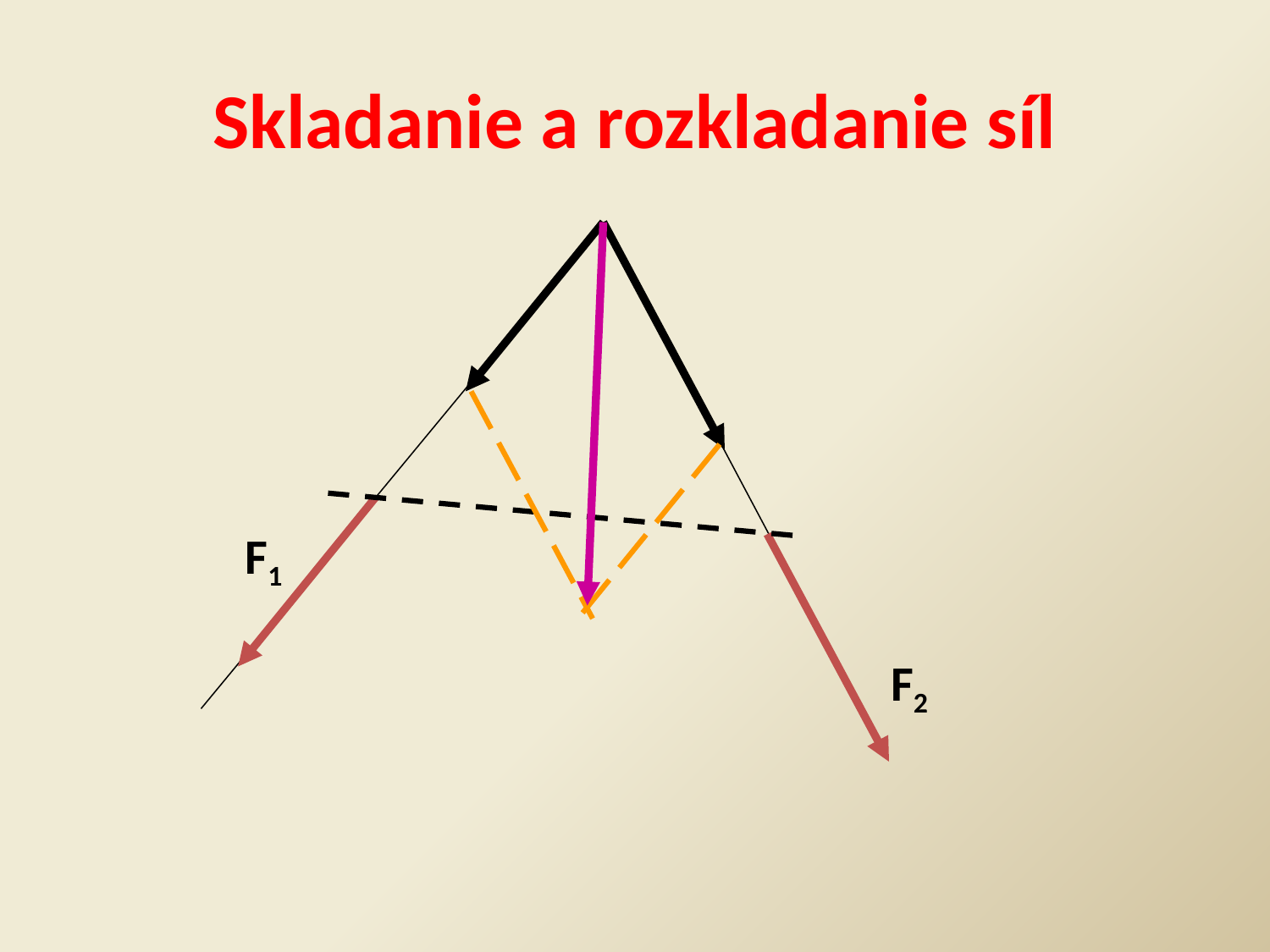

# Skladanie a rozkladanie síl

F1

F2